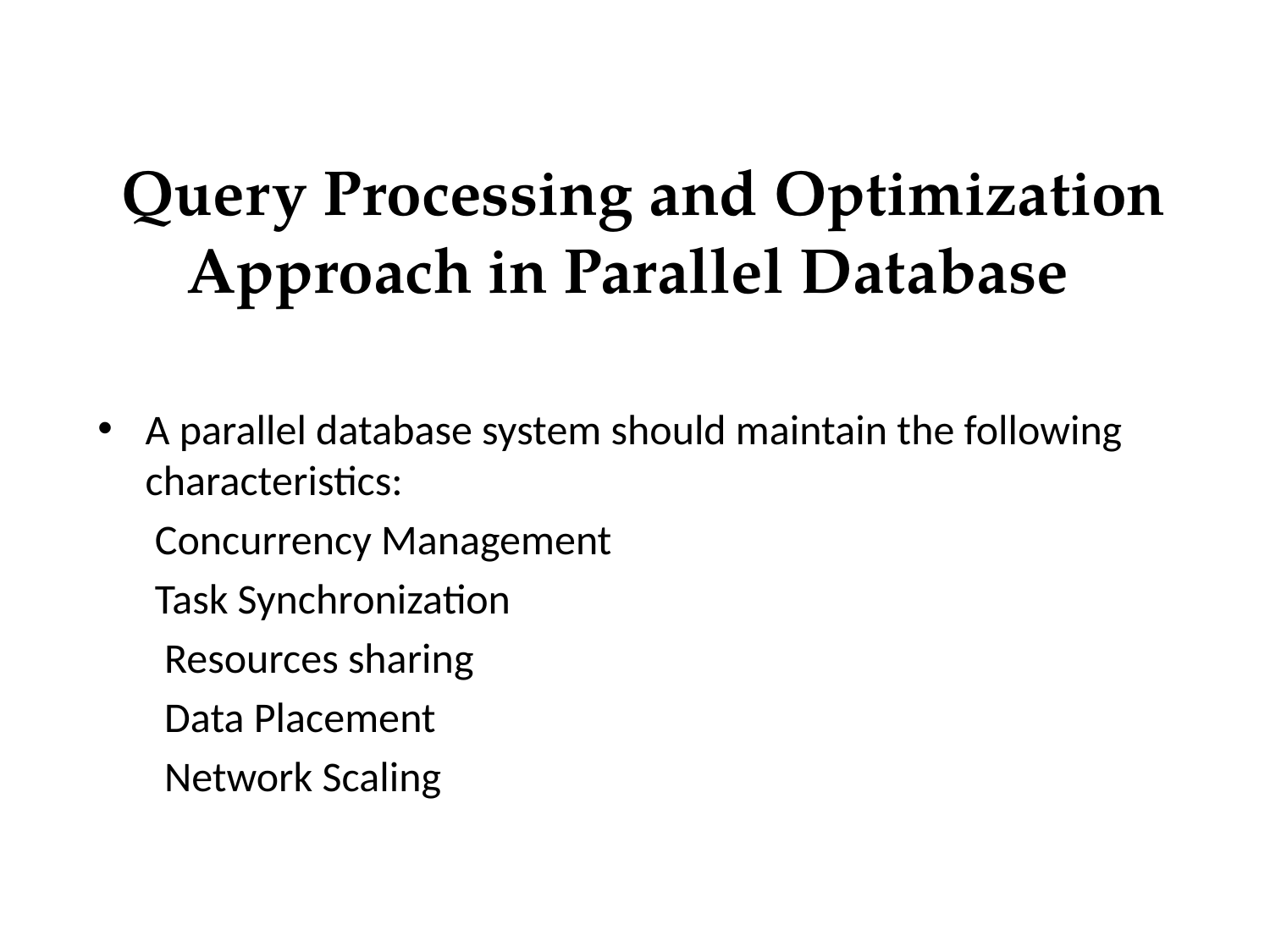

# Query Processing and Optimization Approach in Parallel Database
A parallel database system should maintain the following characteristics:
      Concurrency Management
      Task Synchronization
       Resources sharing
       Data Placement
       Network Scaling